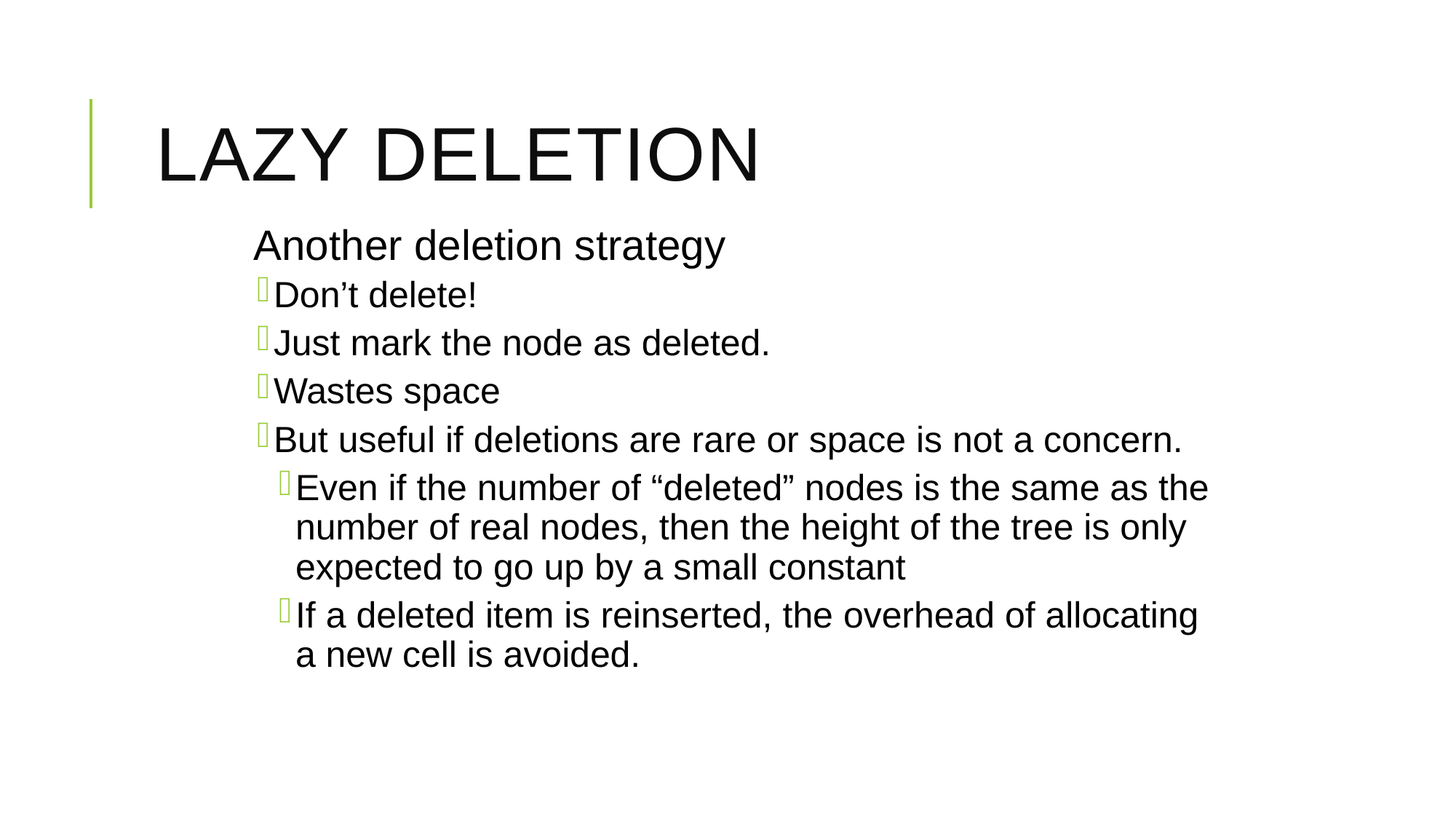

# Lazy Deletion
Another deletion strategy
Don’t delete!
Just mark the node as deleted.
Wastes space
But useful if deletions are rare or space is not a concern.
Even if the number of “deleted” nodes is the same as the number of real nodes, then the height of the tree is only expected to go up by a small constant
If a deleted item is reinserted, the overhead of allocating a new cell is avoided.